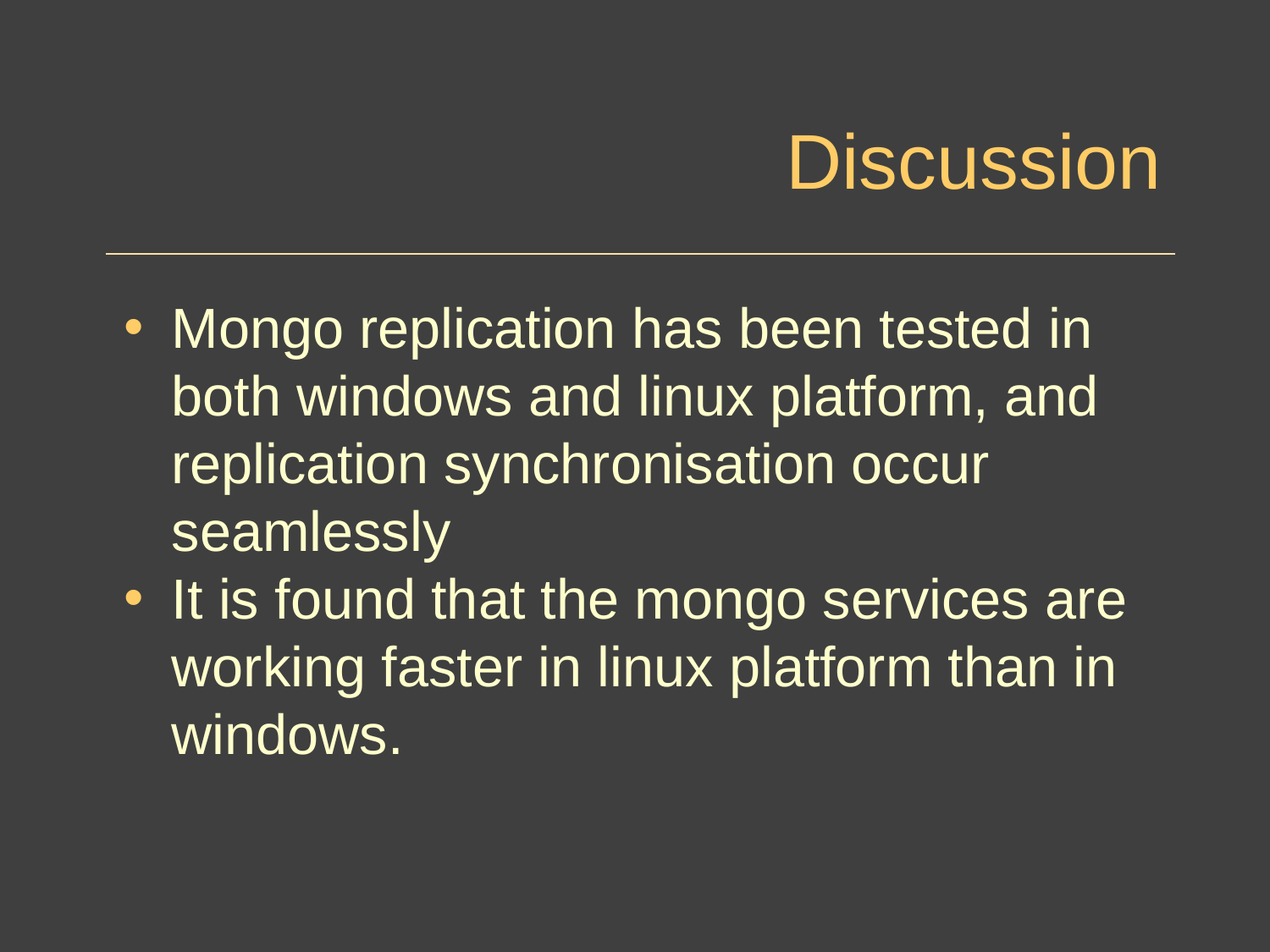

# Discussion
Mongo replication has been tested in both windows and linux platform, and replication synchronisation occur seamlessly
It is found that the mongo services are working faster in linux platform than in windows.